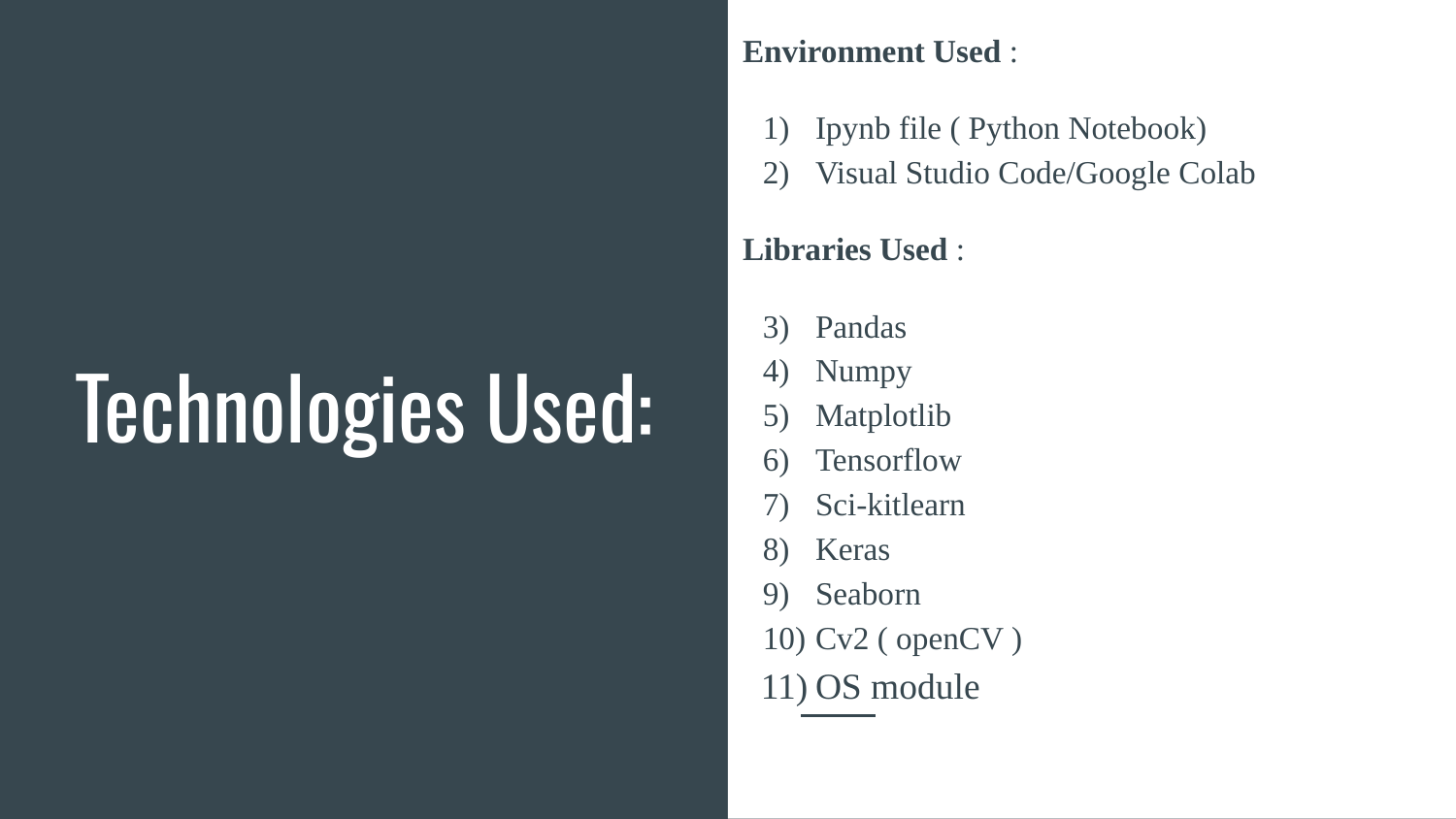

Environment Used :
Ipynb file ( Python Notebook)
Visual Studio Code/Google Colab
Libraries Used :
Pandas
Numpy
Matplotlib
Tensorflow
Sci-kitlearn
Keras
Seaborn
Cv2 ( openCV )
OS module

# Technologies Used: